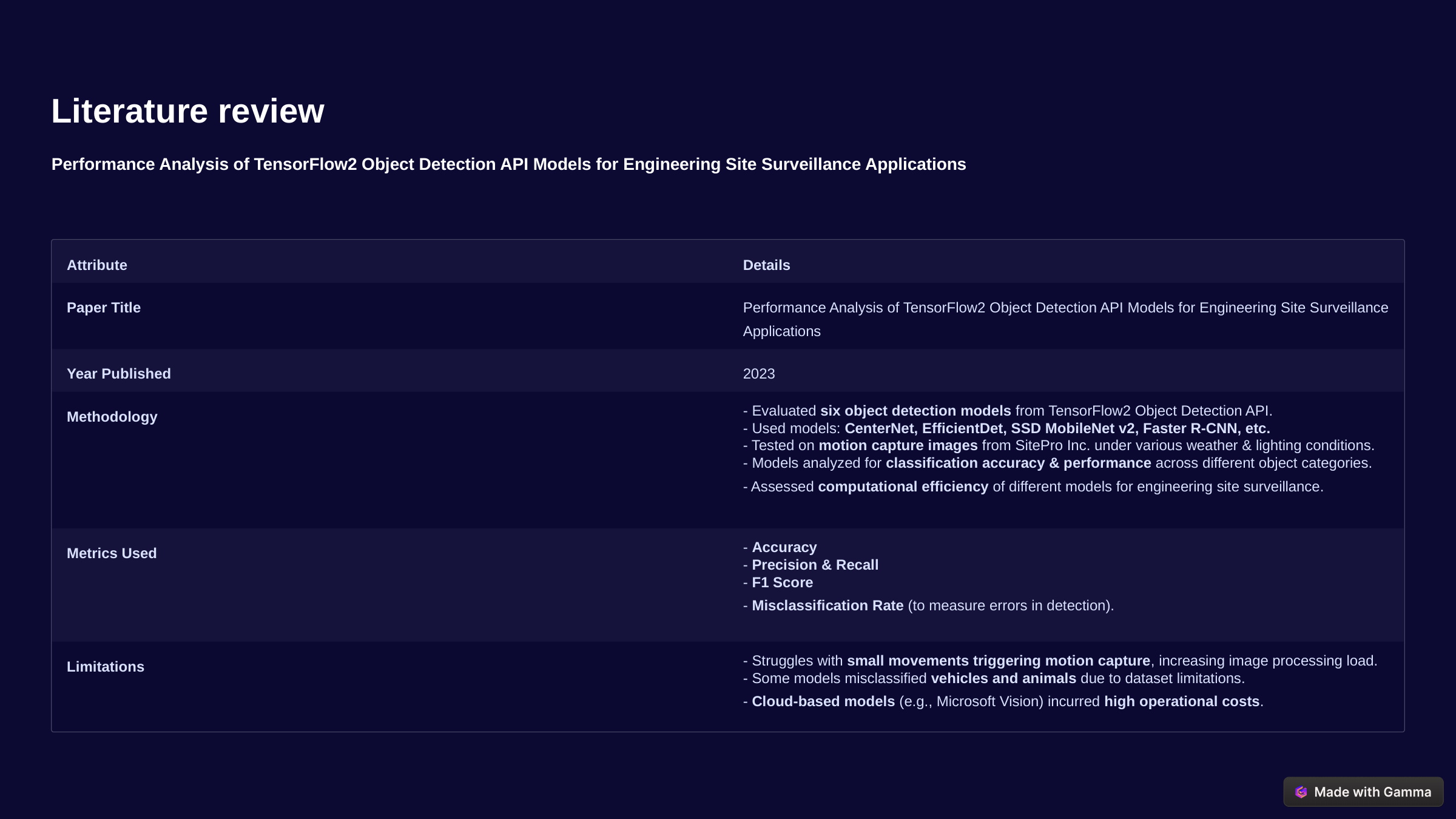

Literature review
Performance Analysis of TensorFlow2 Object Detection API Models for Engineering Site Surveillance Applications
​

Attribute
Details

Paper Title
Performance Analysis of TensorFlow2 Object Detection API Models for Engineering Site Surveillance Applications

Year Published
2023

Methodology
- Evaluated six object detection models from TensorFlow2 Object Detection API.
- Used models: CenterNet, EfficientDet, SSD MobileNet v2, Faster R-CNN, etc.
- Tested on motion capture images from SitePro Inc. under various weather & lighting conditions.
- Models analyzed for classification accuracy & performance across different object categories.
- Assessed computational efficiency of different models for engineering site surveillance.

Metrics Used
- Accuracy
- Precision & Recall
- F1 Score
- Misclassification Rate (to measure errors in detection).

Limitations
- Struggles with small movements triggering motion capture, increasing image processing load.
- Some models misclassified vehicles and animals due to dataset limitations.
- Cloud-based models (e.g., Microsoft Vision) incurred high operational costs.